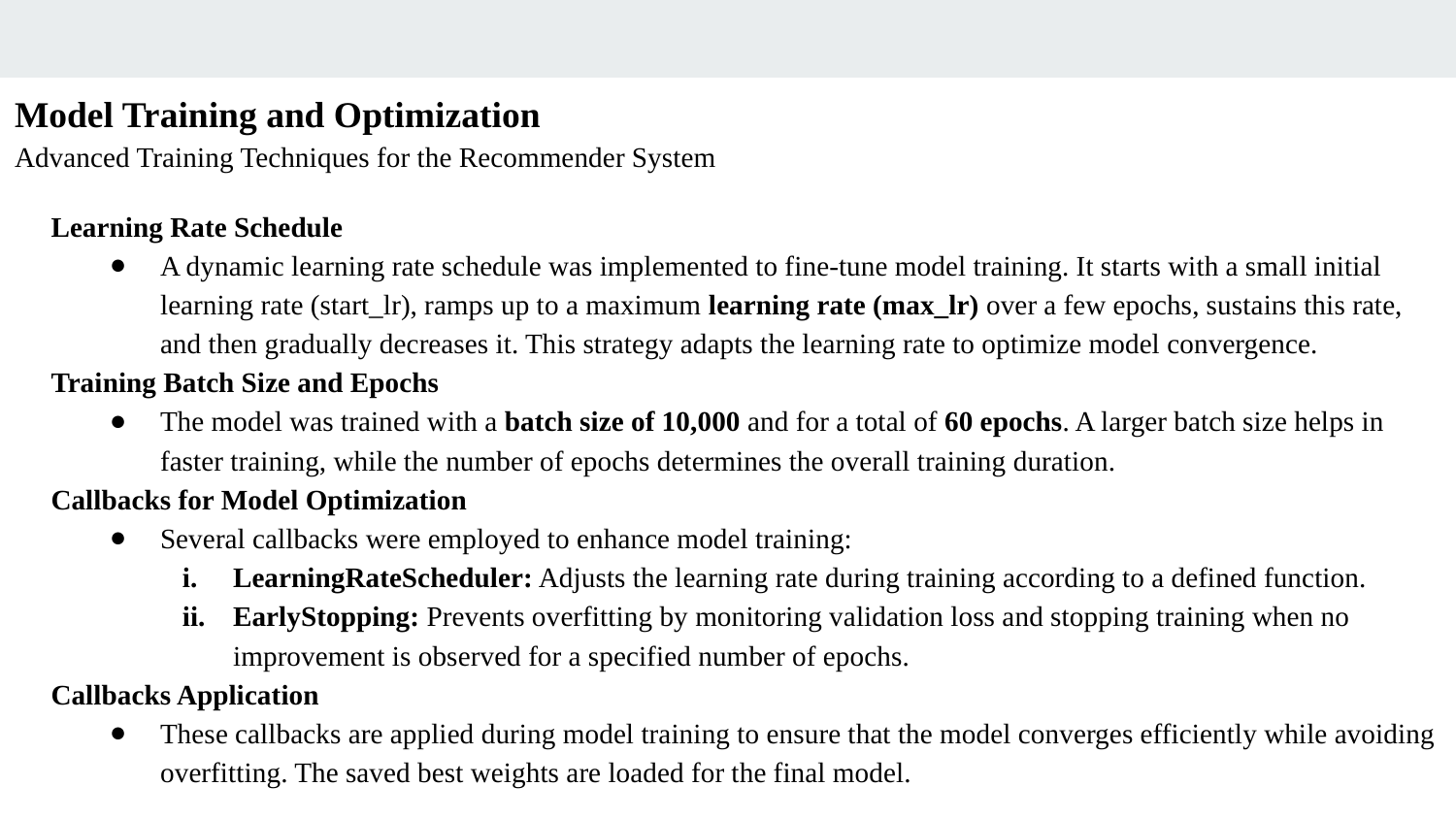

Model Training and Optimization
Advanced Training Techniques for the Recommender System
Learning Rate Schedule
A dynamic learning rate schedule was implemented to fine-tune model training. It starts with a small initial learning rate (start_lr), ramps up to a maximum learning rate (max_lr) over a few epochs, sustains this rate, and then gradually decreases it. This strategy adapts the learning rate to optimize model convergence.
Training Batch Size and Epochs
The model was trained with a batch size of 10,000 and for a total of 60 epochs. A larger batch size helps in faster training, while the number of epochs determines the overall training duration.
Callbacks for Model Optimization
Several callbacks were employed to enhance model training:
LearningRateScheduler: Adjusts the learning rate during training according to a defined function.
EarlyStopping: Prevents overfitting by monitoring validation loss and stopping training when no improvement is observed for a specified number of epochs.
Callbacks Application
These callbacks are applied during model training to ensure that the model converges efficiently while avoiding overfitting. The saved best weights are loaded for the final model.